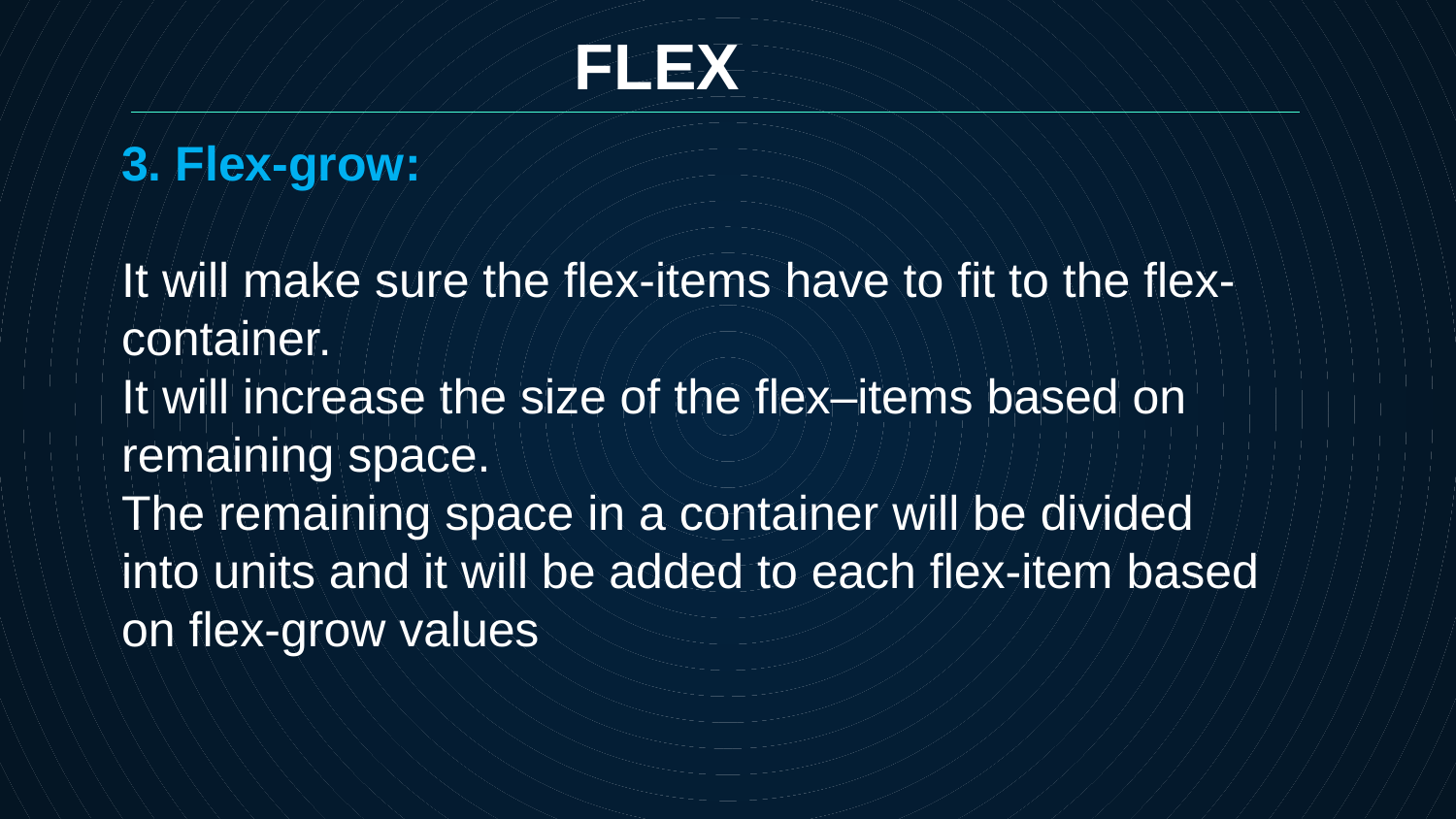

FLEX
3. Flex-grow:

It will make sure the flex-items have to fit to the flex-container.
It will increase the size of the flex–items based on remaining space.
The remaining space in a container will be divided into units and it will be added to each flex-item based on flex-grow values